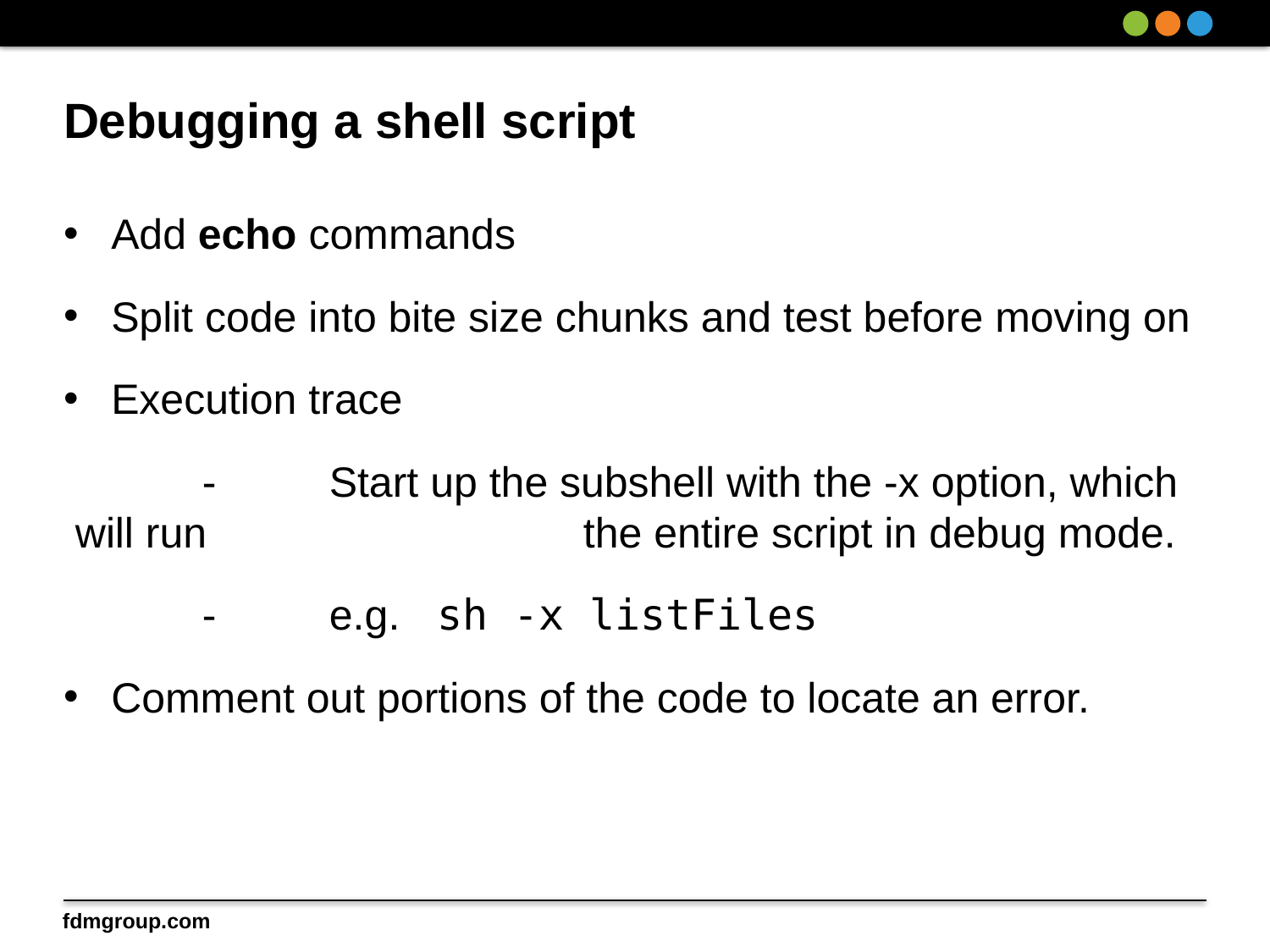

# Debugging a shell script
Add echo commands
Split code into bite size chunks and test before moving on
Execution trace
	- 	Start up the subshell with the -x option, which will run 			the entire script in debug mode.
	- 	e.g.  sh -x listFiles
Comment out portions of the code to locate an error.